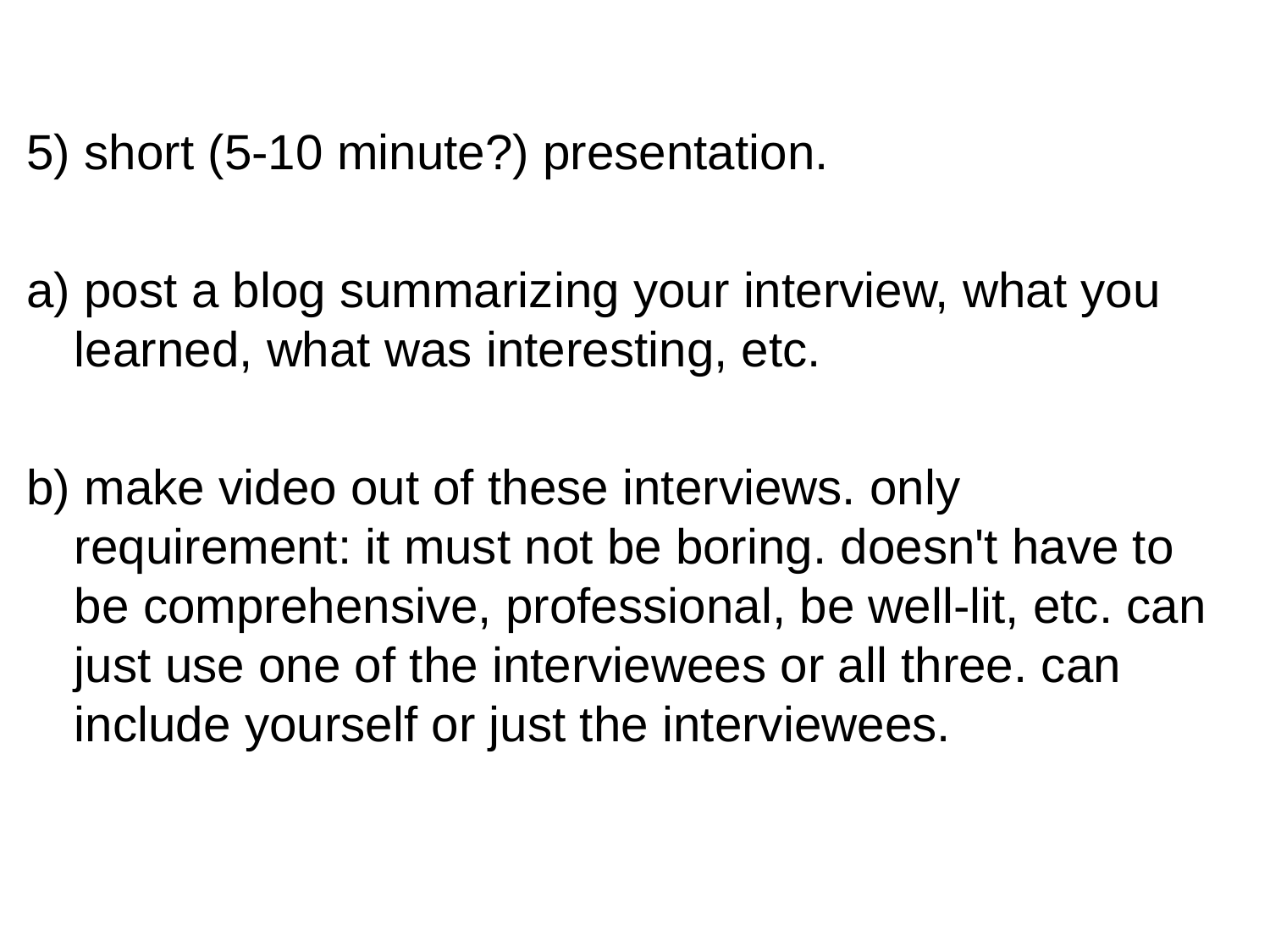

#
5) short (5-10 minute?) presentation.

a) post a blog summarizing your interview, what you learned, what was interesting, etc.

b) make video out of these interviews. only requirement: it must not be boring. doesn't have to be comprehensive, professional, be well-lit, etc. can just use one of the interviewees or all three. can include yourself or just the interviewees.